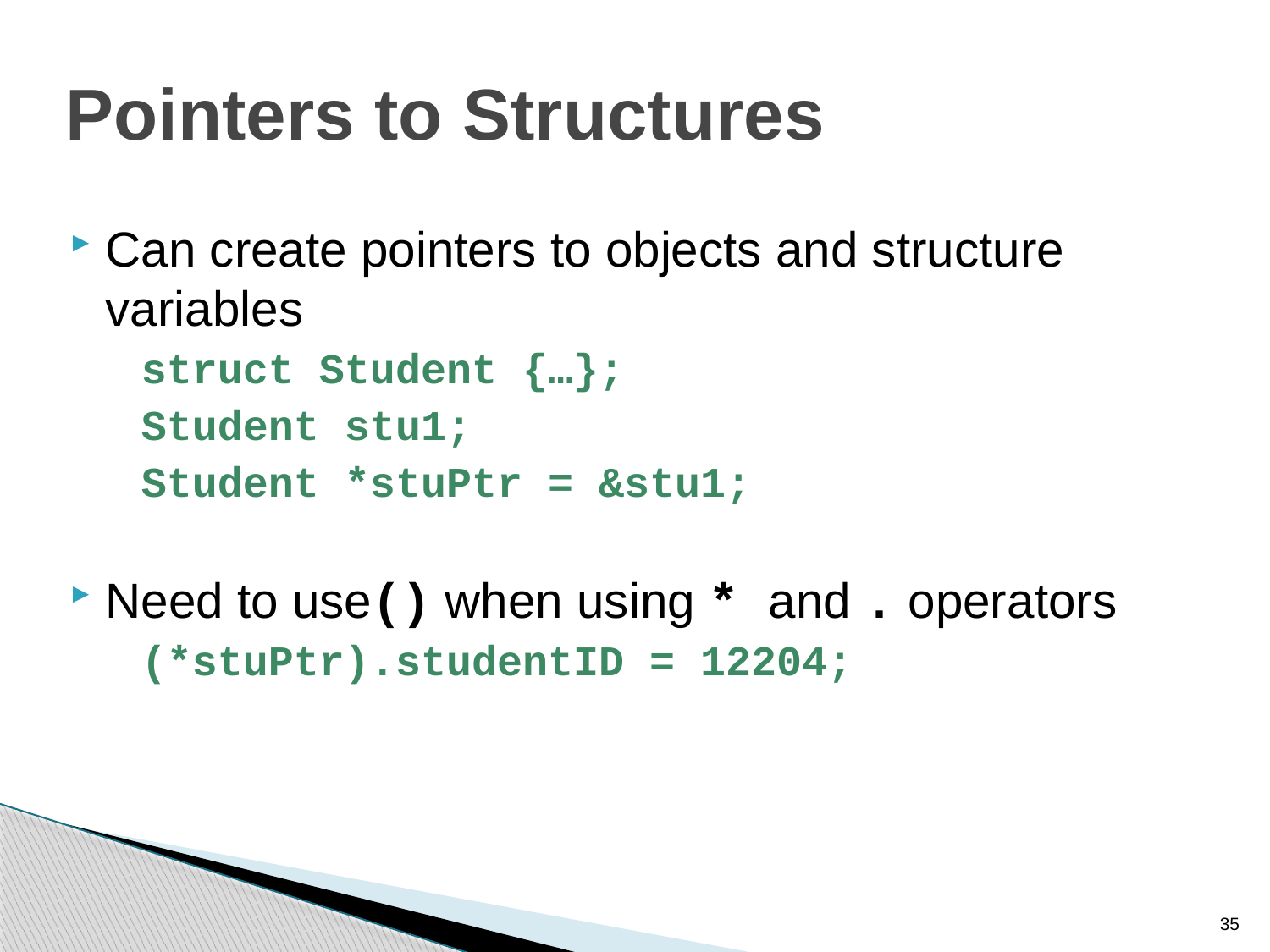

# Pointers to Structures
Can create pointers to objects and structure variables
	struct Student {…};
	Student stu1;
	Student *stuPtr = &stu1;

Need to use() when using * and . operators
	(*stuPtr).studentID = 12204;
35